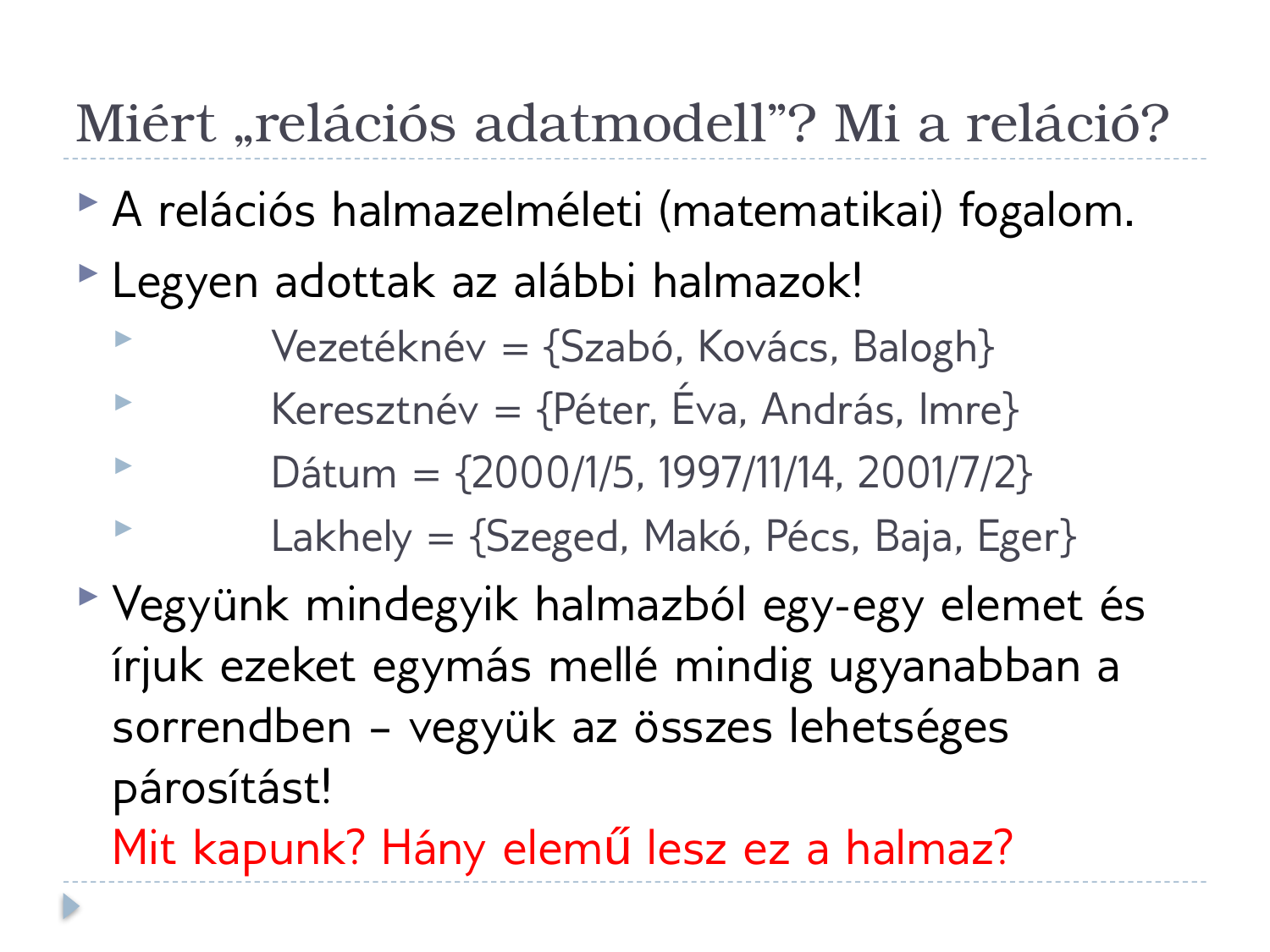

# Miért „relációs adatmodell”? Mi a reláció?
A relációs halmazelméleti (matematikai) fogalom.
Legyen adottak az alábbi halmazok!
	Vezetéknév = {Szabó, Kovács, Balogh}
	Keresztnév = {Péter, Éva, András, Imre}
	Dátum = {2000/1/5, 1997/11/14, 2001/7/2}
	Lakhely = {Szeged, Makó, Pécs, Baja, Eger}
Vegyünk mindegyik halmazból egy-egy elemet és írjuk ezeket egymás mellé mindig ugyanabban a sorrendben – vegyük az összes lehetséges párosítást!
Mit kapunk? Hány elemű lesz ez a halmaz?